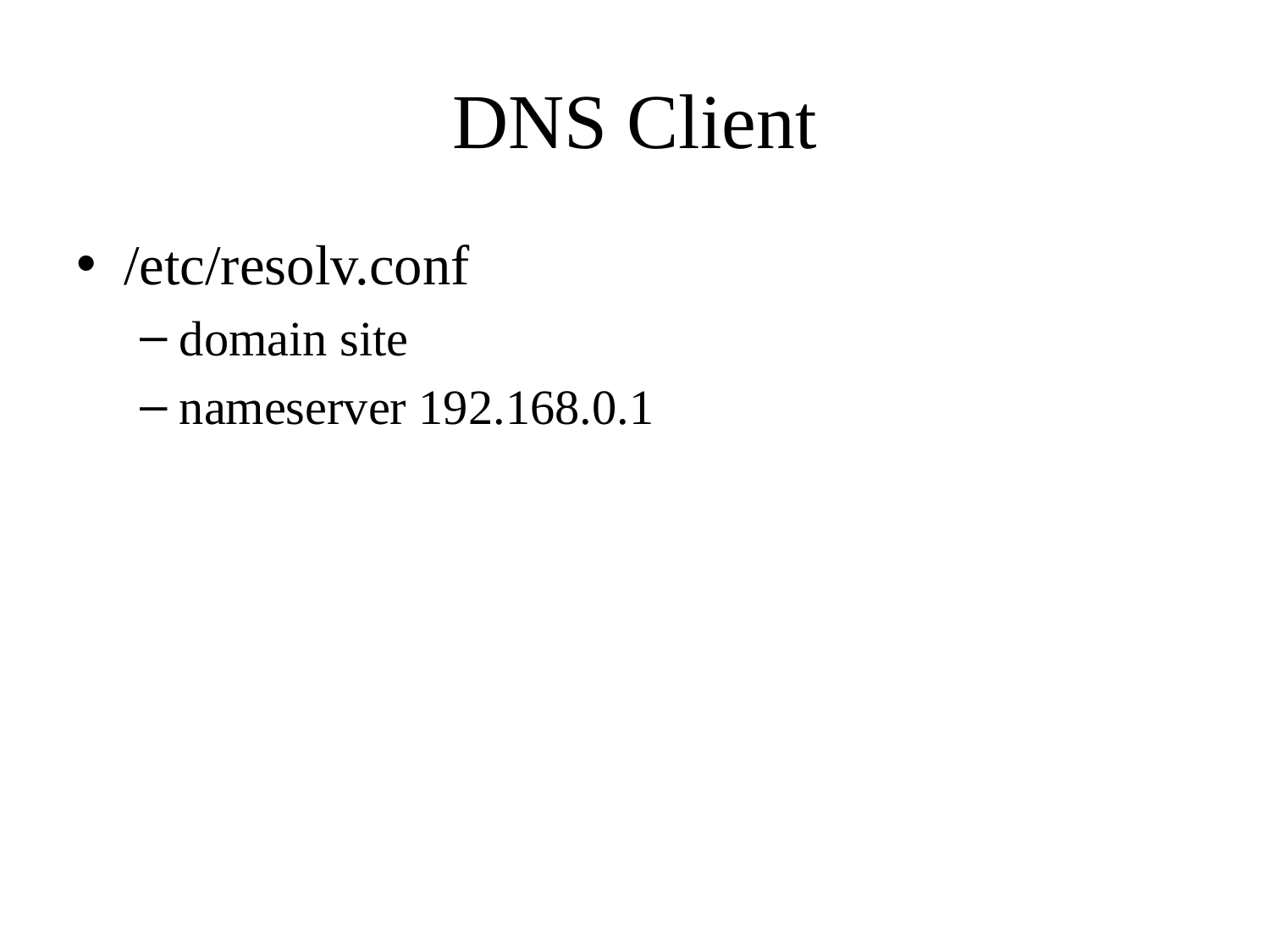

# DNS Client
/etc/resolv.conf
domain site
nameserver 192.168.0.1